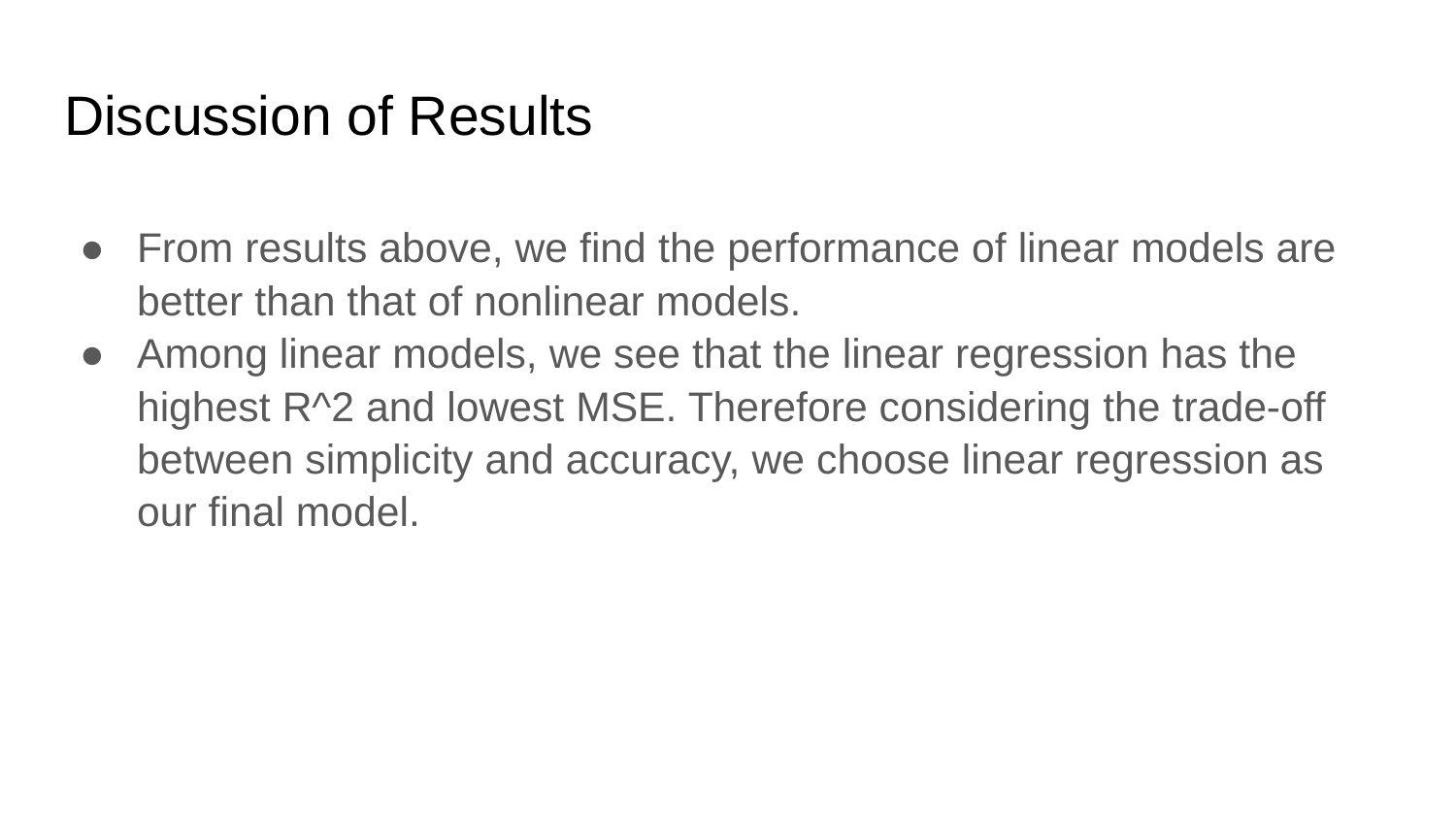

# Discussion of Results

From results above, we find the performance of linear models are better than that of nonlinear models.
Among linear models, we see that the linear regression has the highest R^2 and lowest MSE. Therefore considering the trade-off between simplicity and accuracy, we choose linear regression as our final model.